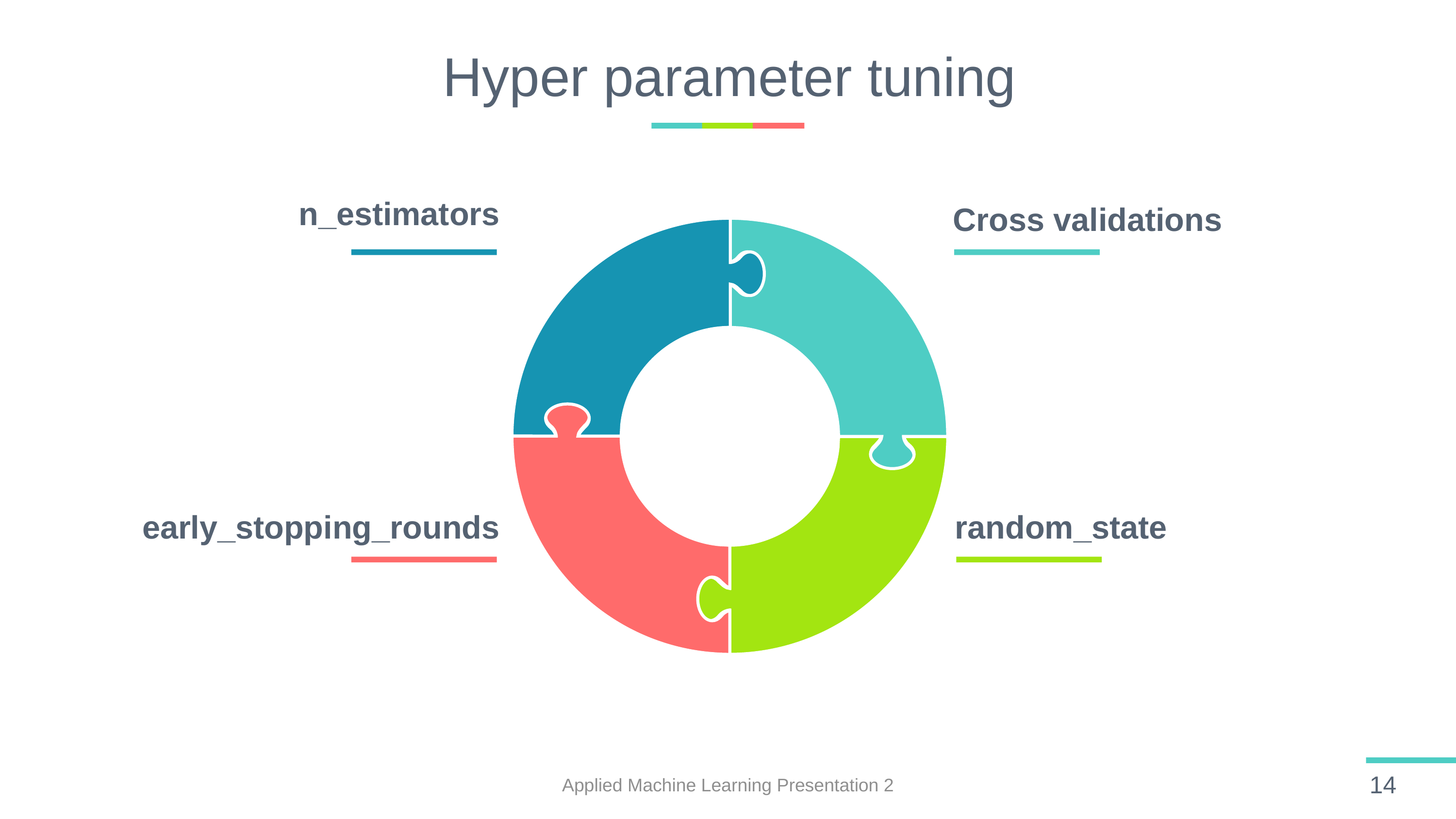

# Hyper parameter tuning
n_estimators
Cross validations
early_stopping_rounds
random_state
Applied Machine Learning Presentation 2
14